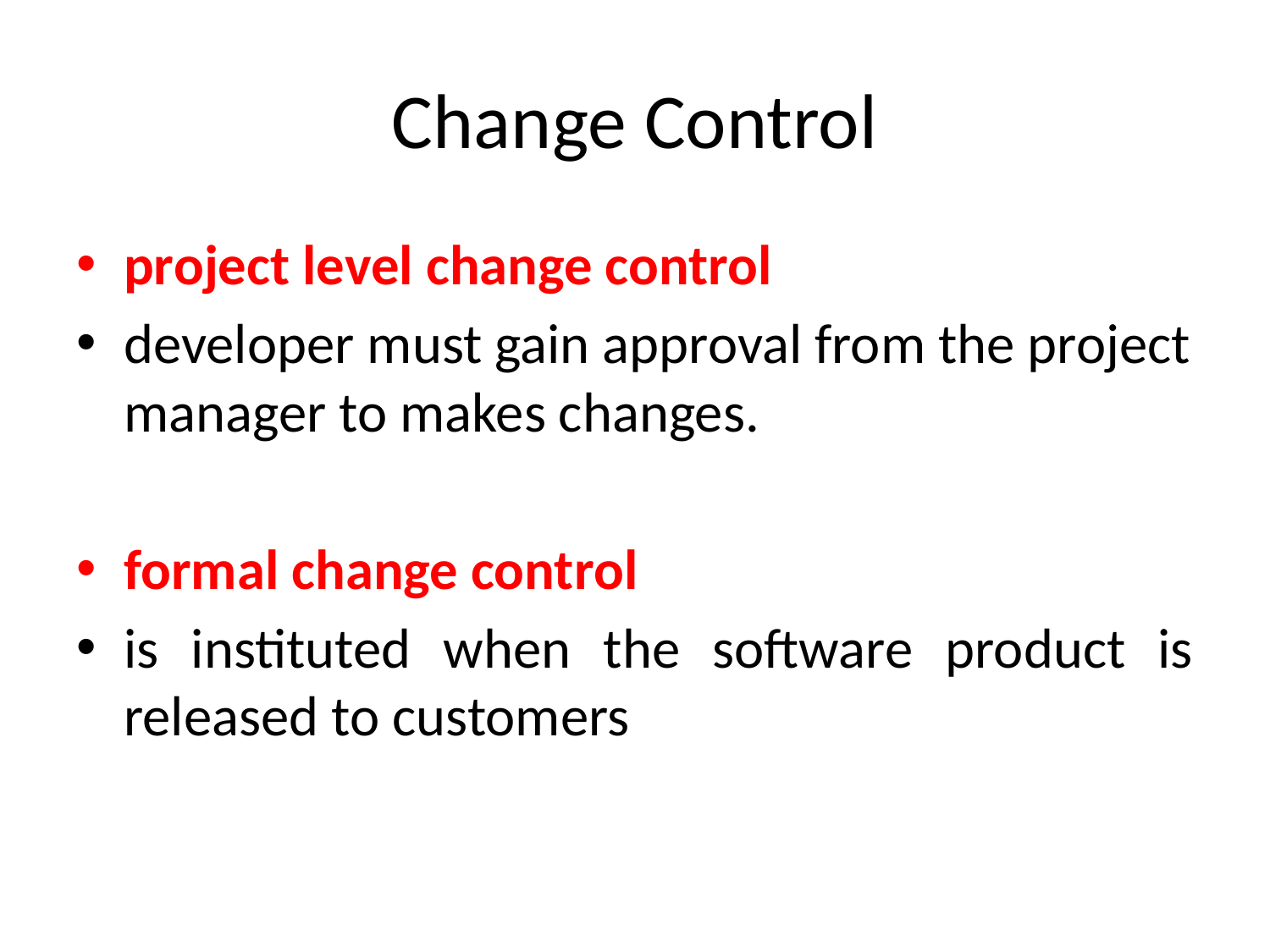

# Change Control
project level change control
developer must gain approval from the project manager to makes changes.

formal change control
is instituted when the software product is released to customers